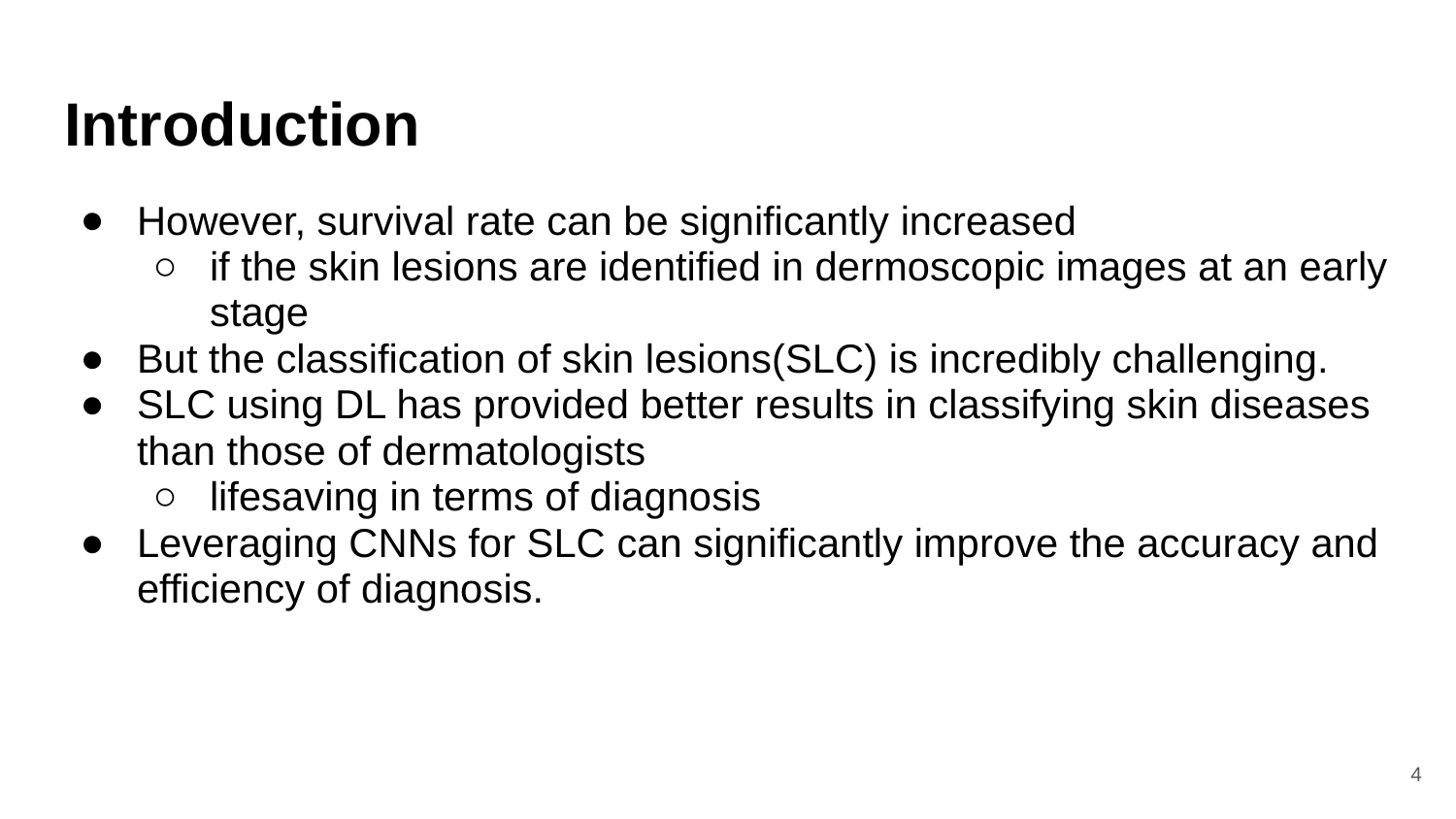

# Introduction
However, survival rate can be significantly increased
if the skin lesions are identified in dermoscopic images at an early stage
But the classification of skin lesions(SLC) is incredibly challenging.
SLC using DL has provided better results in classifying skin diseases than those of dermatologists
lifesaving in terms of diagnosis
Leveraging CNNs for SLC can significantly improve the accuracy and efficiency of diagnosis.

4